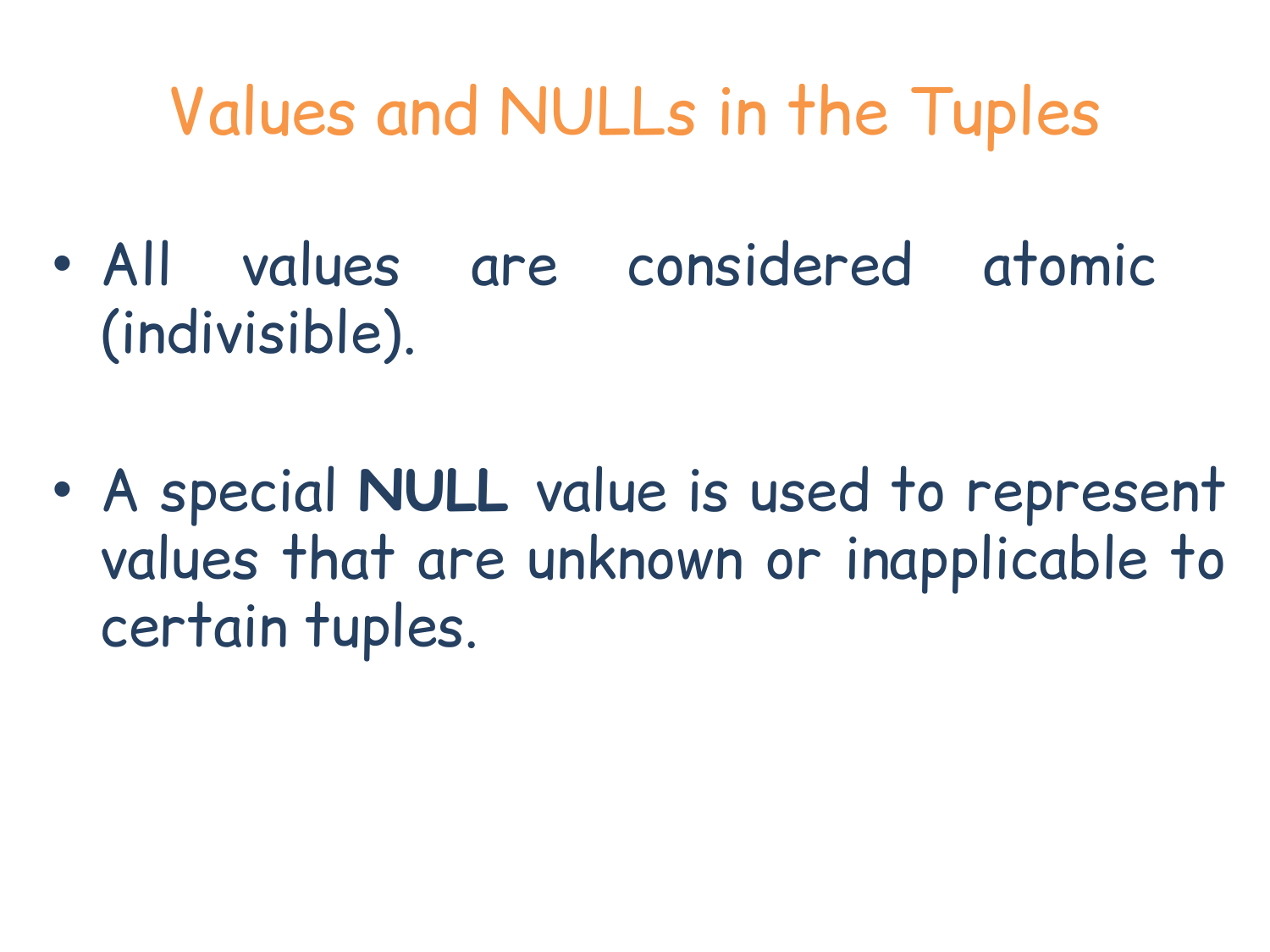

# Values and NULLs in the Tuples
All values are considered atomic  (indivisible).

A special NULL value is used to represent values that are unknown or inapplicable to certain tuples.